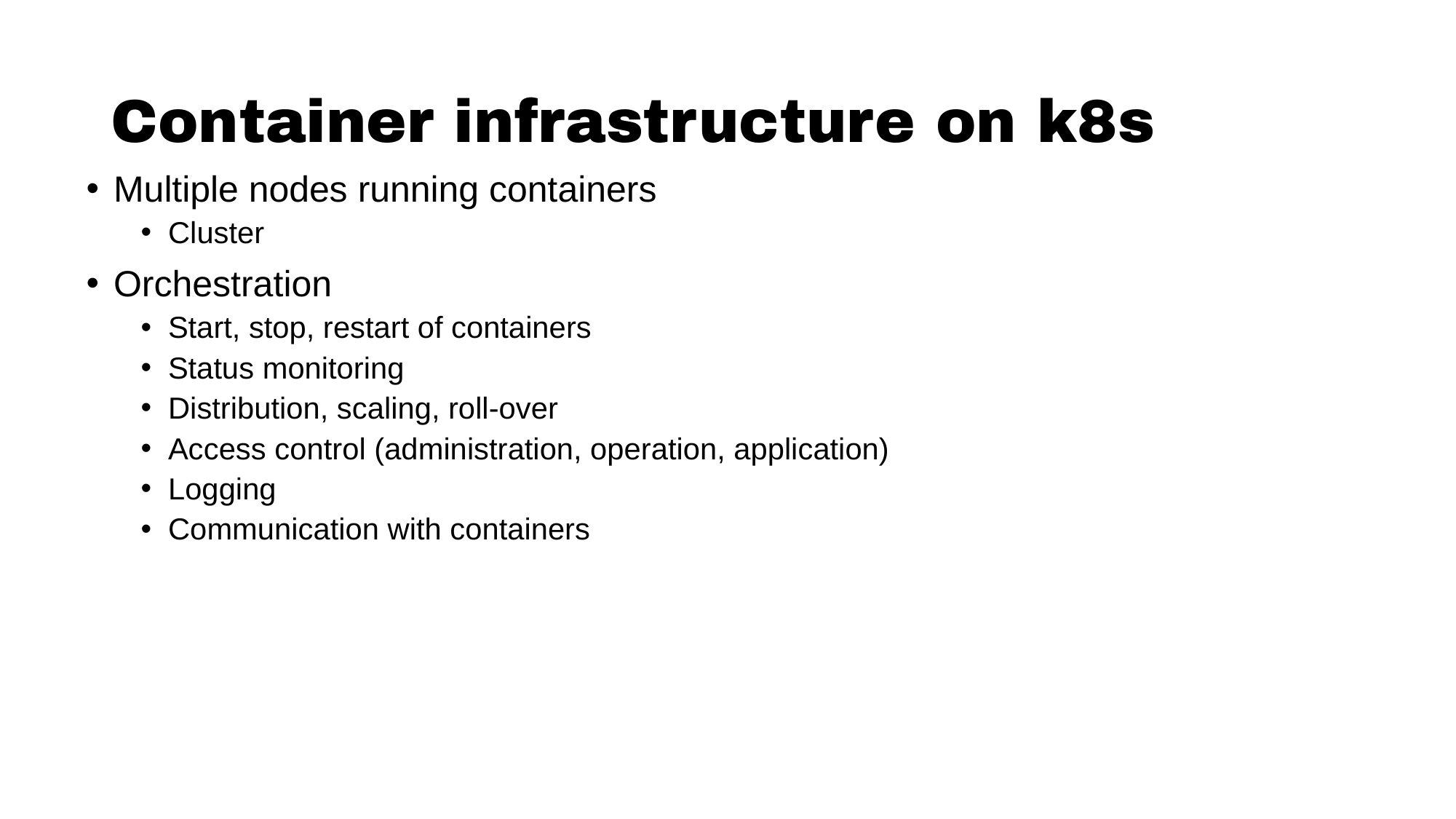

# Container infrastructure on k8s
Multiple nodes running containers
Cluster
Orchestration
Start, stop, restart of containers
Status monitoring
Distribution, scaling, roll-over
Access control (administration, operation, application)
Logging
Communication with containers